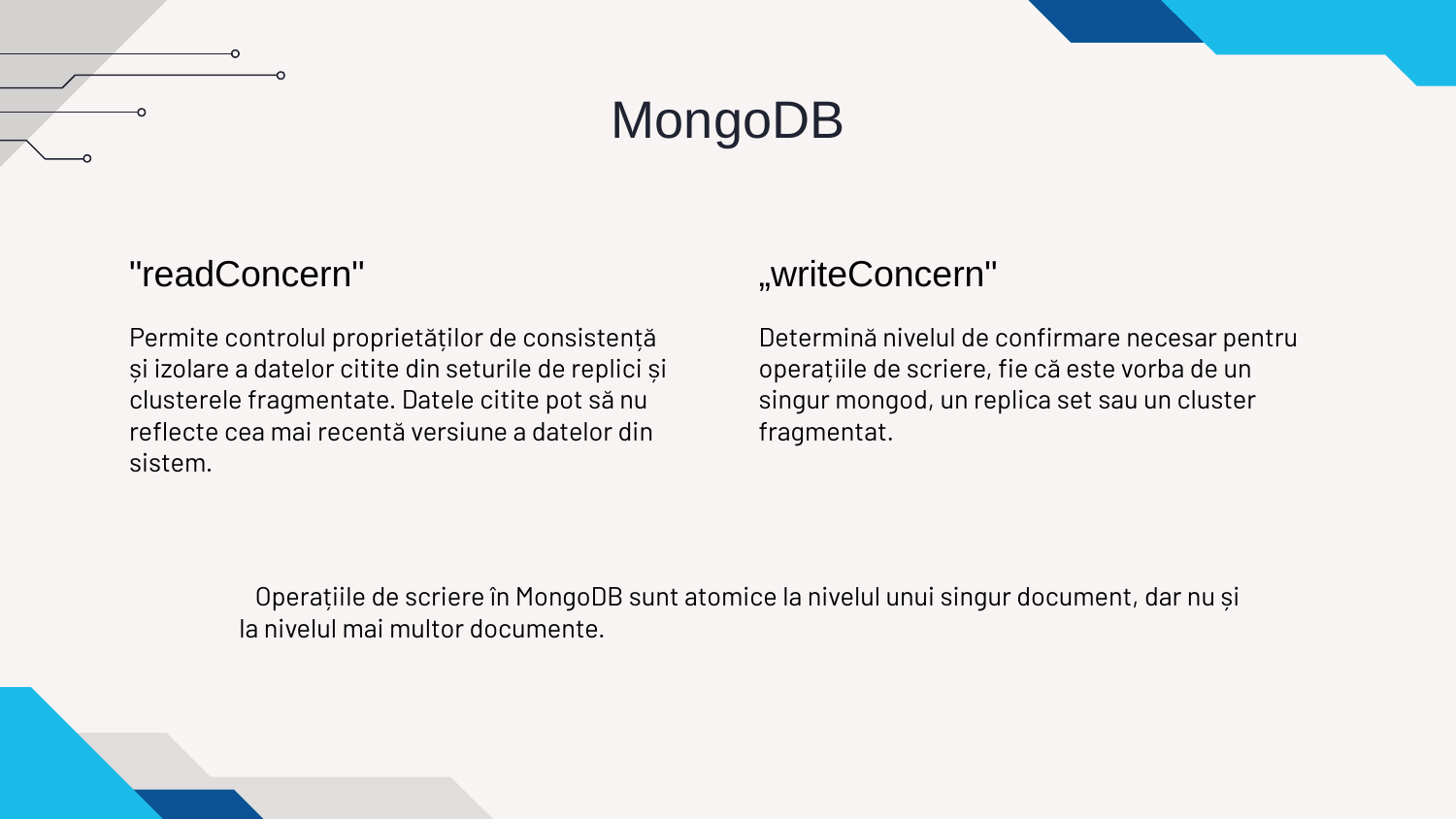

# MongoDB
"readConcern"
„writeConcern"
Permite controlul proprietăților de consistență și izolare a datelor citite din seturile de replici și clusterele fragmentate. Datele citite pot să nu reflecte cea mai recentă versiune a datelor din sistem.
Determină nivelul de confirmare necesar pentru operațiile de scriere, fie că este vorba de un singur mongod, un replica set sau un cluster fragmentat.
   Operațiile de scriere în MongoDB sunt atomice la nivelul unui singur document, dar nu și la nivelul mai multor documente.